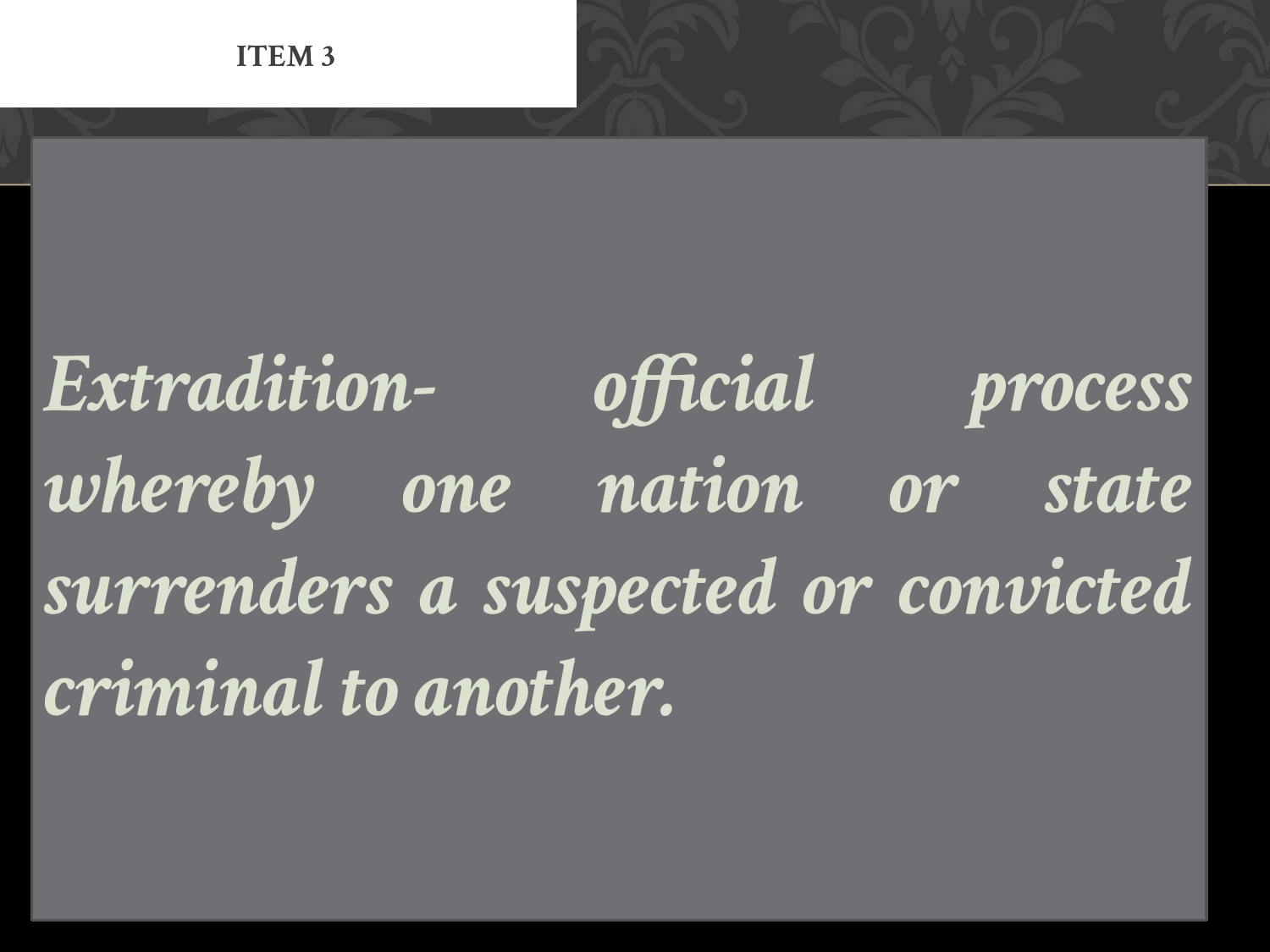

# Item 3
Extradition- official process whereby one nation or state surrenders a suspected or convicted criminal to another.